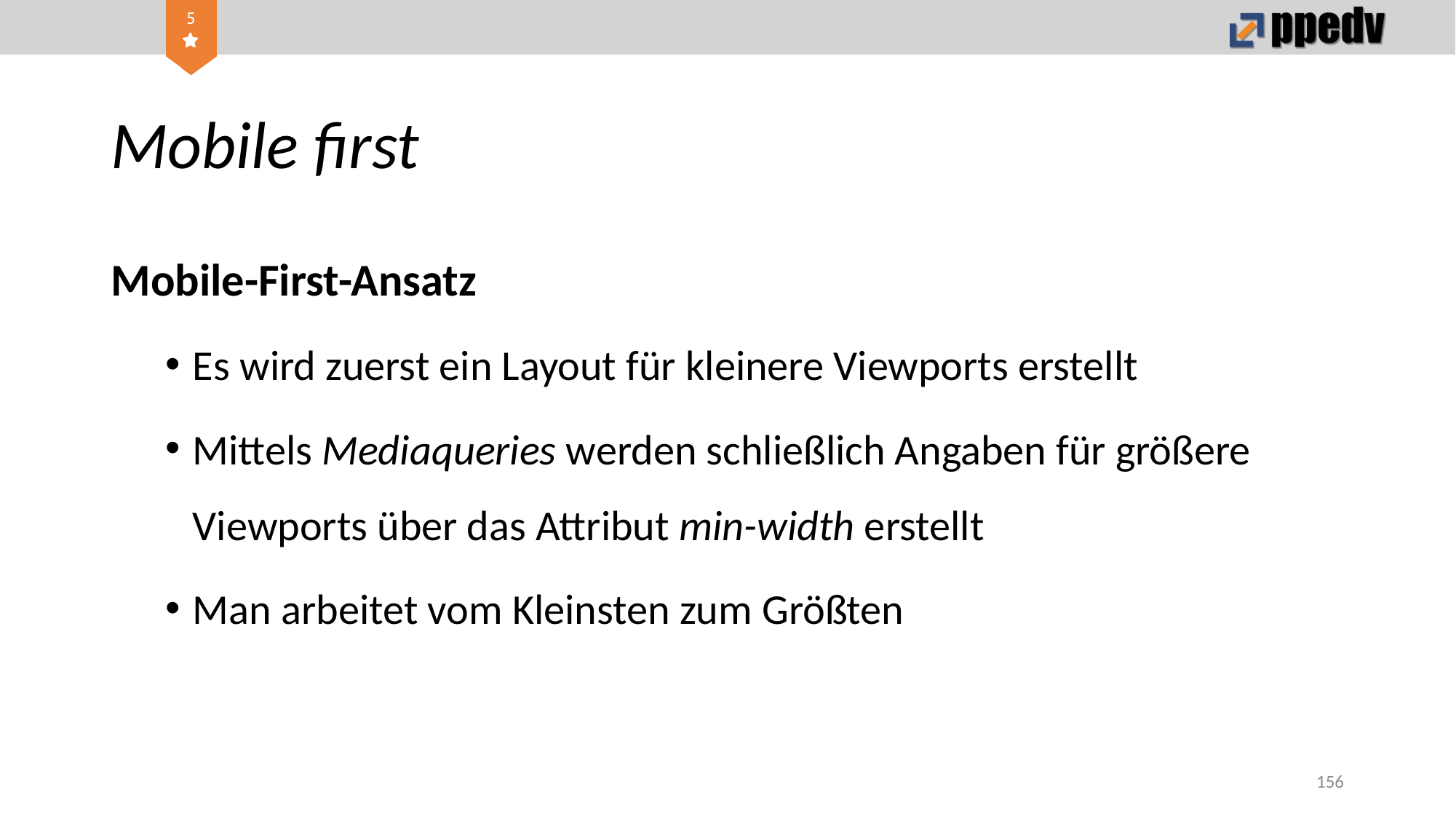

# Mobile first
Mobile-First-Ansatz
Es wird zuerst ein Layout für kleinere Viewports erstellt
Mittels Mediaqueries werden schließlich Angaben für größere Viewports über das Attribut min-width erstellt
Man arbeitet vom Kleinsten zum Größten

156